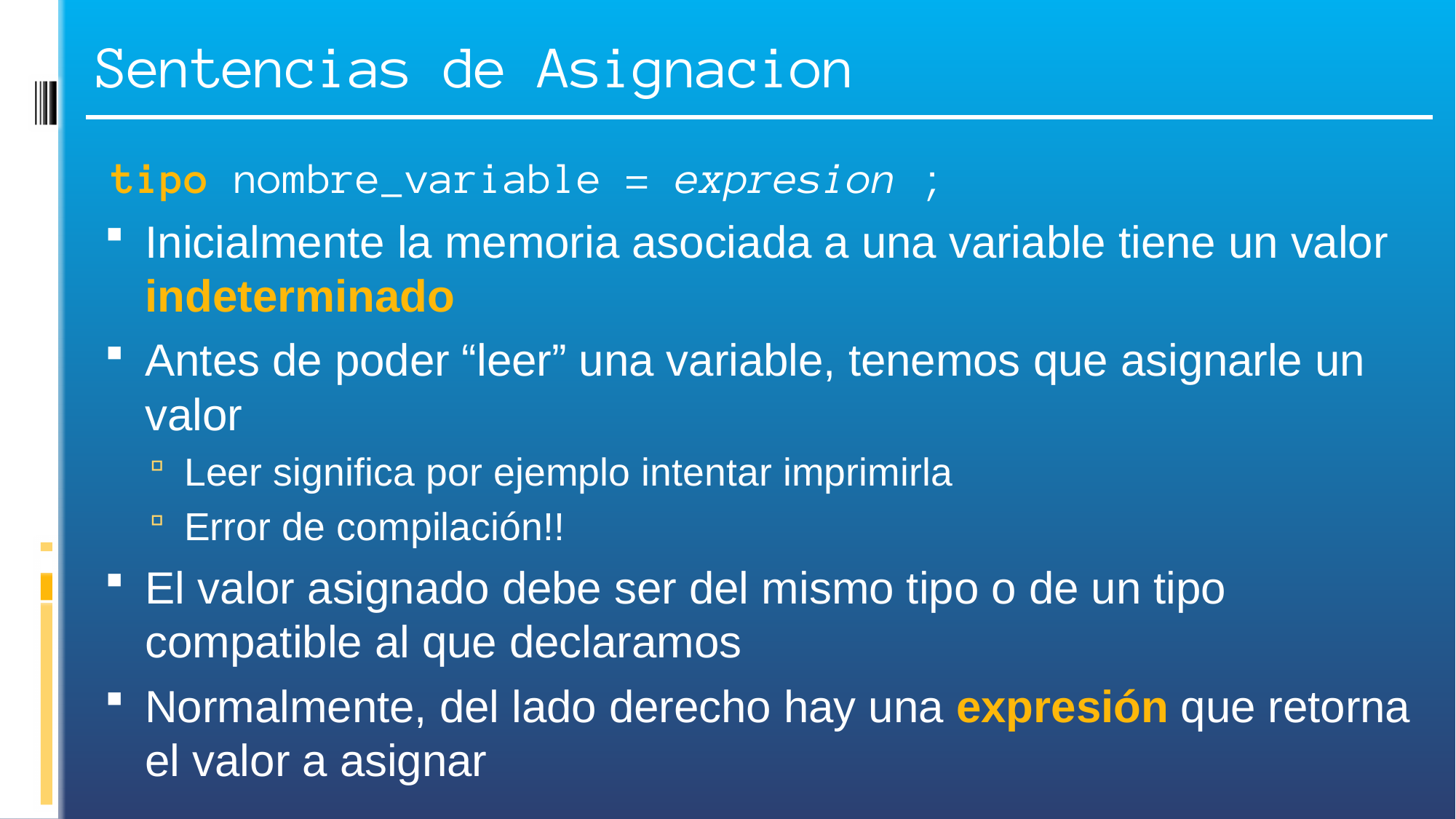

# Sentencias de Asignacion
		tipo nombre_variable = expresion ;
Inicialmente la memoria asociada a una variable tiene un valor indeterminado
Antes de poder “leer” una variable, tenemos que asignarle un valor
Leer significa por ejemplo intentar imprimirla
Error de compilación!!
El valor asignado debe ser del mismo tipo o de un tipo compatible al que declaramos
Normalmente, del lado derecho hay una expresión que retorna el valor a asignar